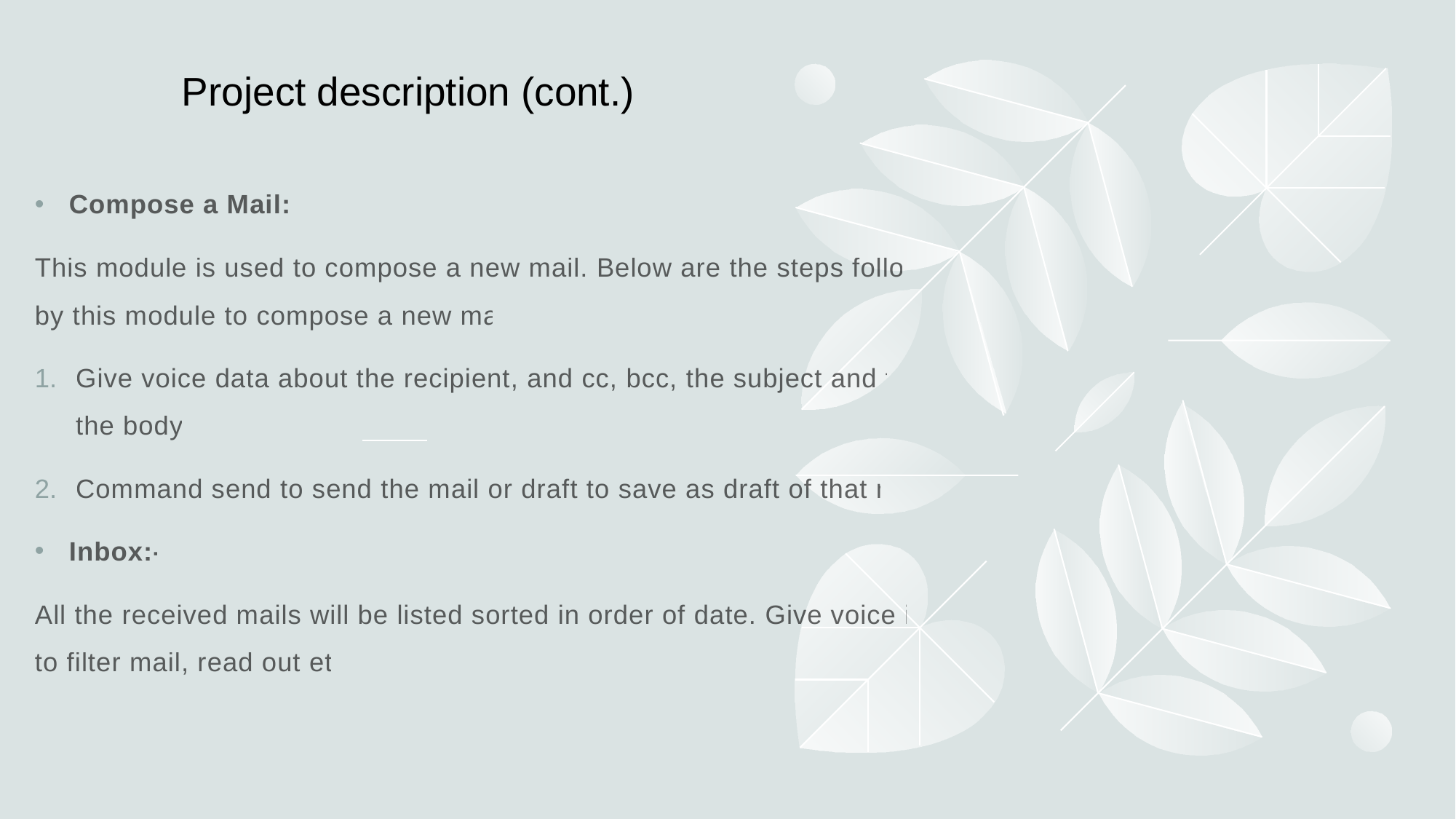

# Project description (cont.)

Compose a Mail:-
This module is used to compose a new mail. Below are the steps followed by this module to compose a new mail:
Give voice data about the recipient, and cc, bcc, the subject and then the body.
Command send to send the mail or draft to save as draft of that mail.
Inbox:-
All the received mails will be listed sorted in order of date. Give voice input to filter mail, read out etc.